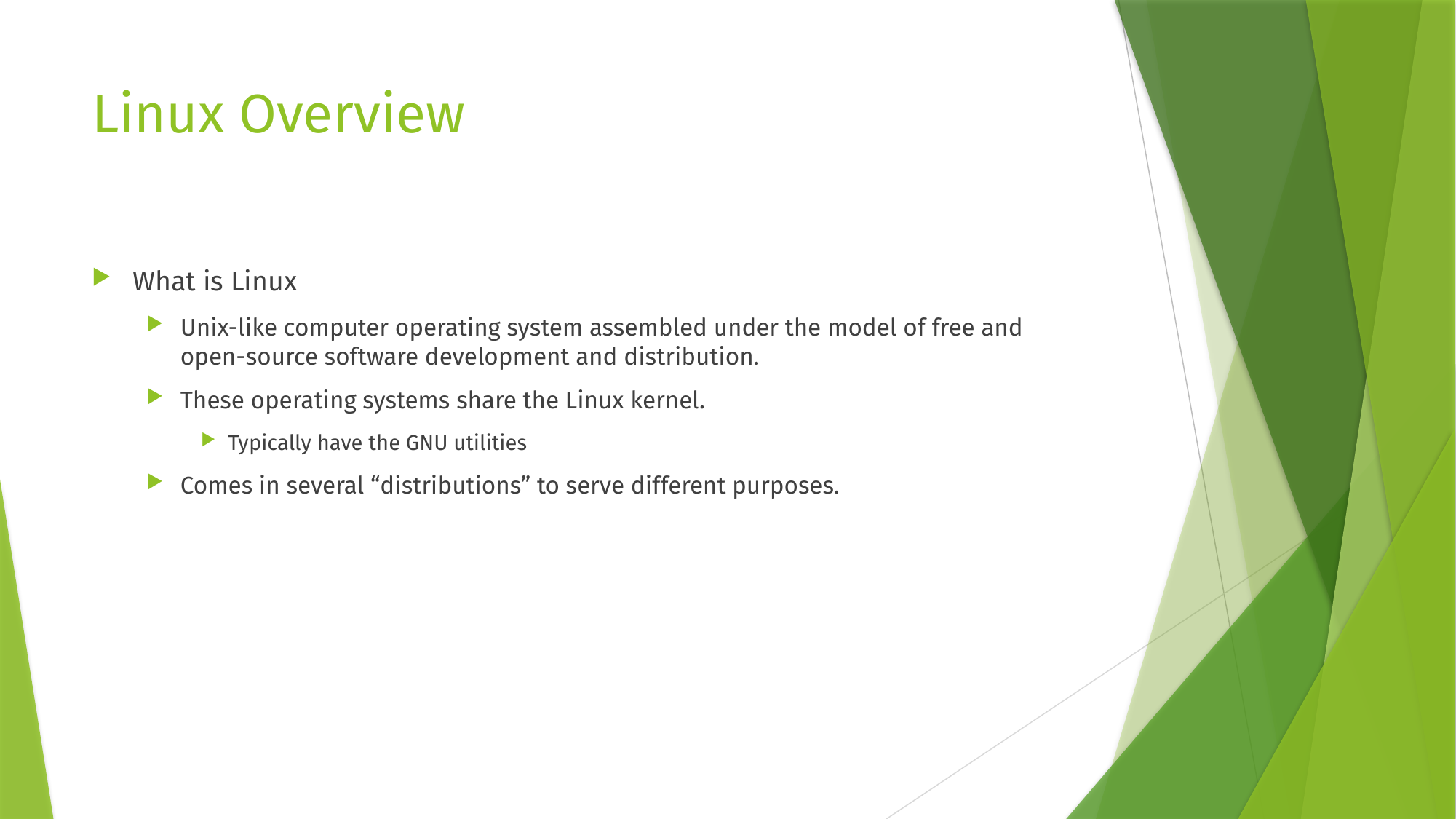

# Linux Overview
What is Linux
Unix-like computer operating system assembled under the model of free and open-source software development and distribution.
These operating systems share the Linux kernel.
Typically have the GNU utilities
Comes in several “distributions” to serve different purposes.